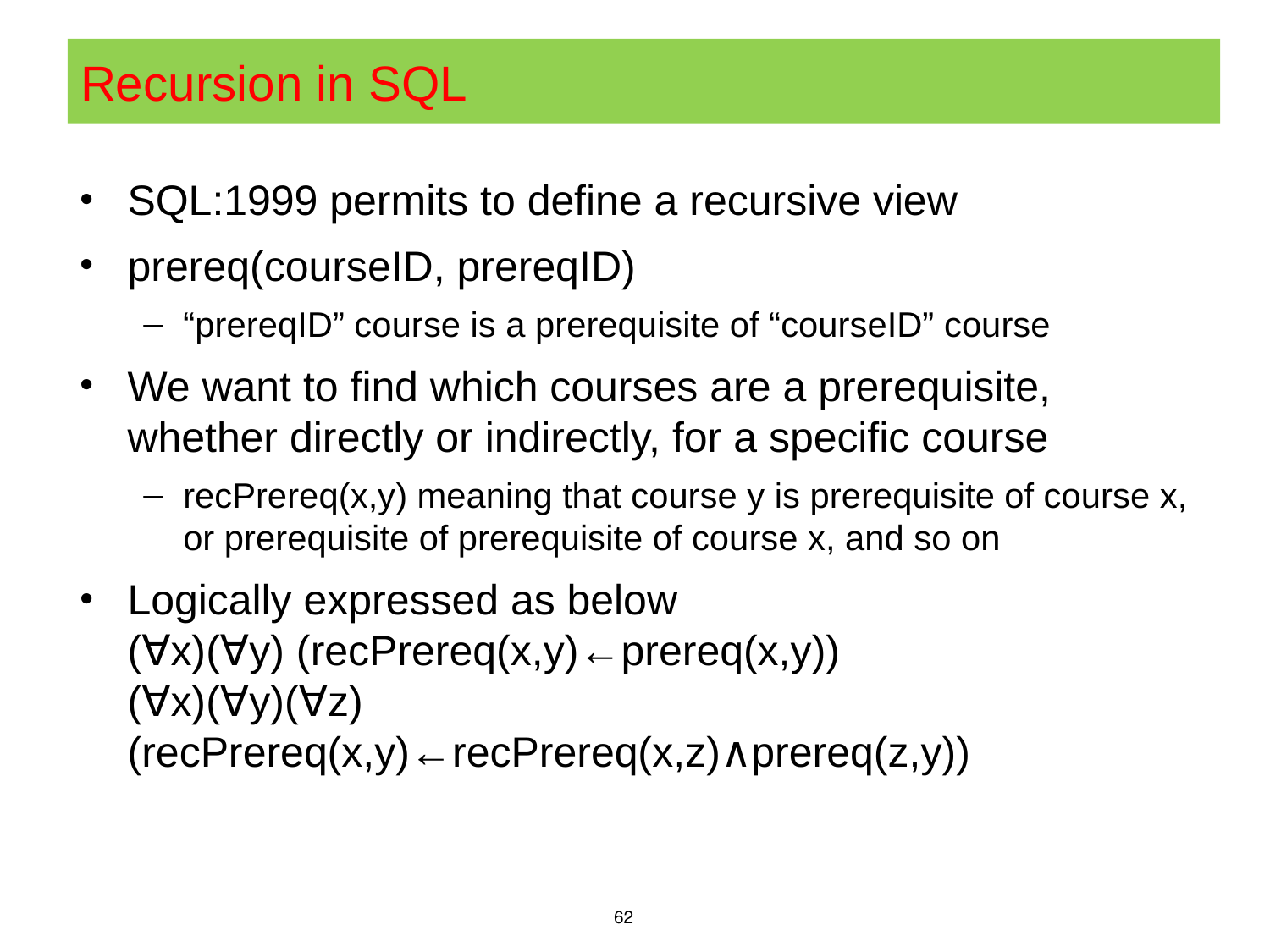

# Recursion in SQL
SQL:1999 permits to define a recursive view
prereq(courseID, prereqID)
“prereqID” course is a prerequisite of “courseID” course
We want to find which courses are a prerequisite, whether directly or indirectly, for a specific course
recPrereq(x,y) meaning that course y is prerequisite of course x, or prerequisite of prerequisite of course x, and so on
Logically expressed as below
(∀x)(∀y) (recPrereq(x,y)←prereq(x,y))
(∀x)(∀y)(∀z) (recPrereq(x,y)←recPrereq(x,z)∧prereq(z,y))